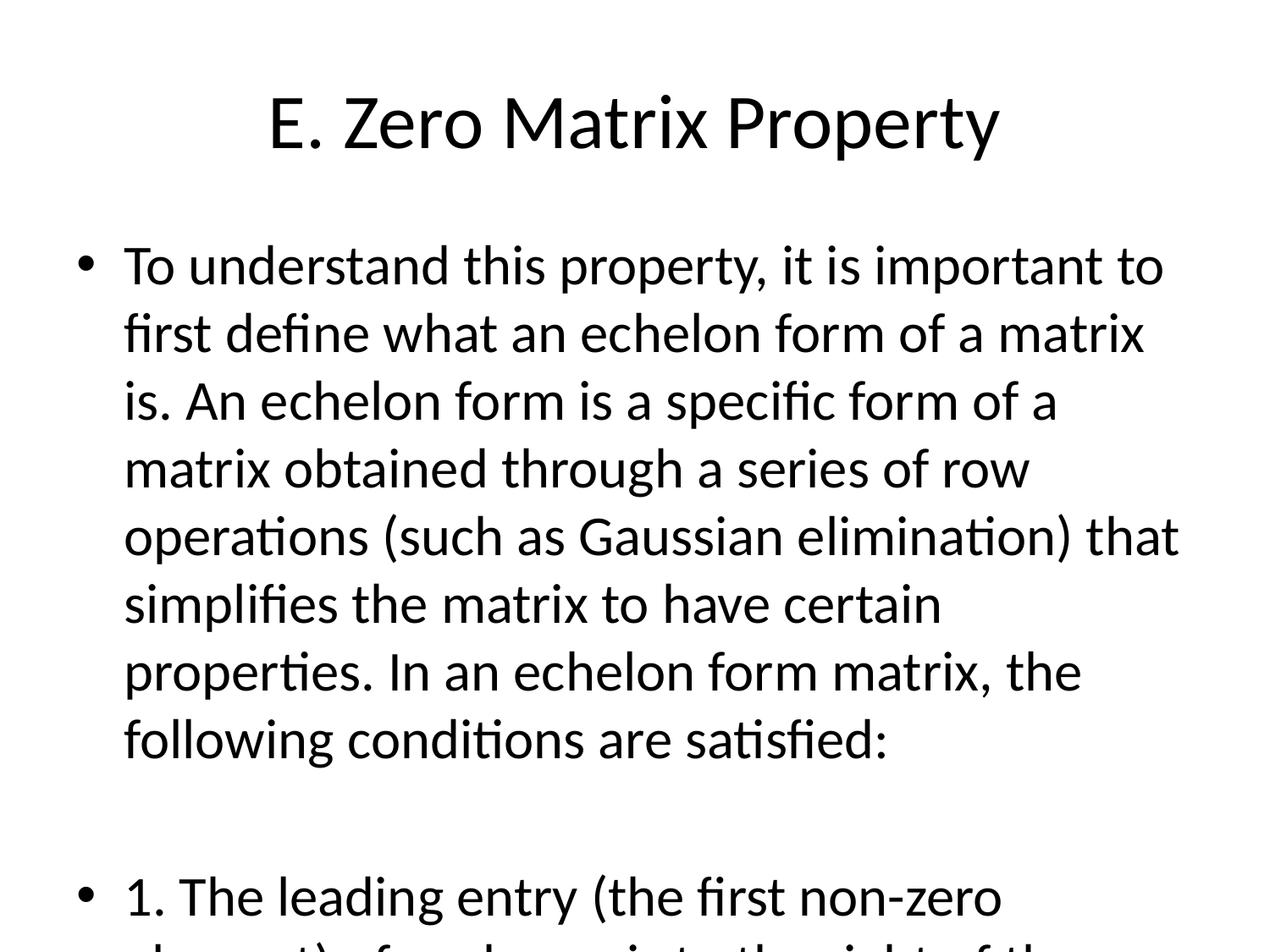

# E. Zero Matrix Property
To understand this property, it is important to first define what an echelon form of a matrix is. An echelon form is a specific form of a matrix obtained through a series of row operations (such as Gaussian elimination) that simplifies the matrix to have certain properties. In an echelon form matrix, the following conditions are satisfied:

1. The leading entry (the first non-zero element) of each row is to the right of the leading entry of the row above it.